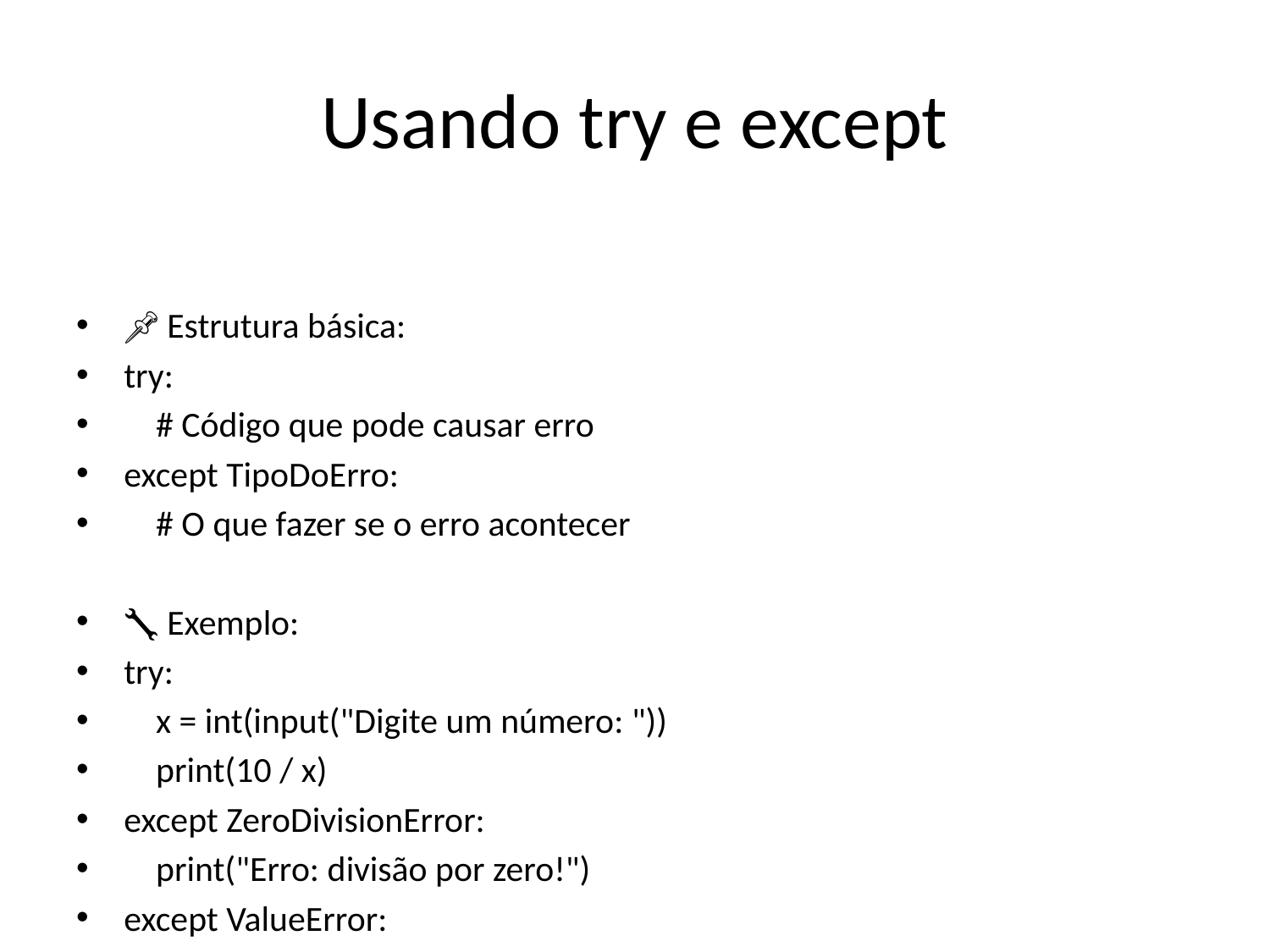

# Usando try e except

📌 Estrutura básica:
try:
    # Código que pode causar erro
except TipoDoErro:
    # O que fazer se o erro acontecer

🔧 Exemplo:
try:
    x = int(input("Digite um número: "))
    print(10 / x)
except ZeroDivisionError:
    print("Erro: divisão por zero!")
except ValueError:
    print("Erro: entrada inválida!")